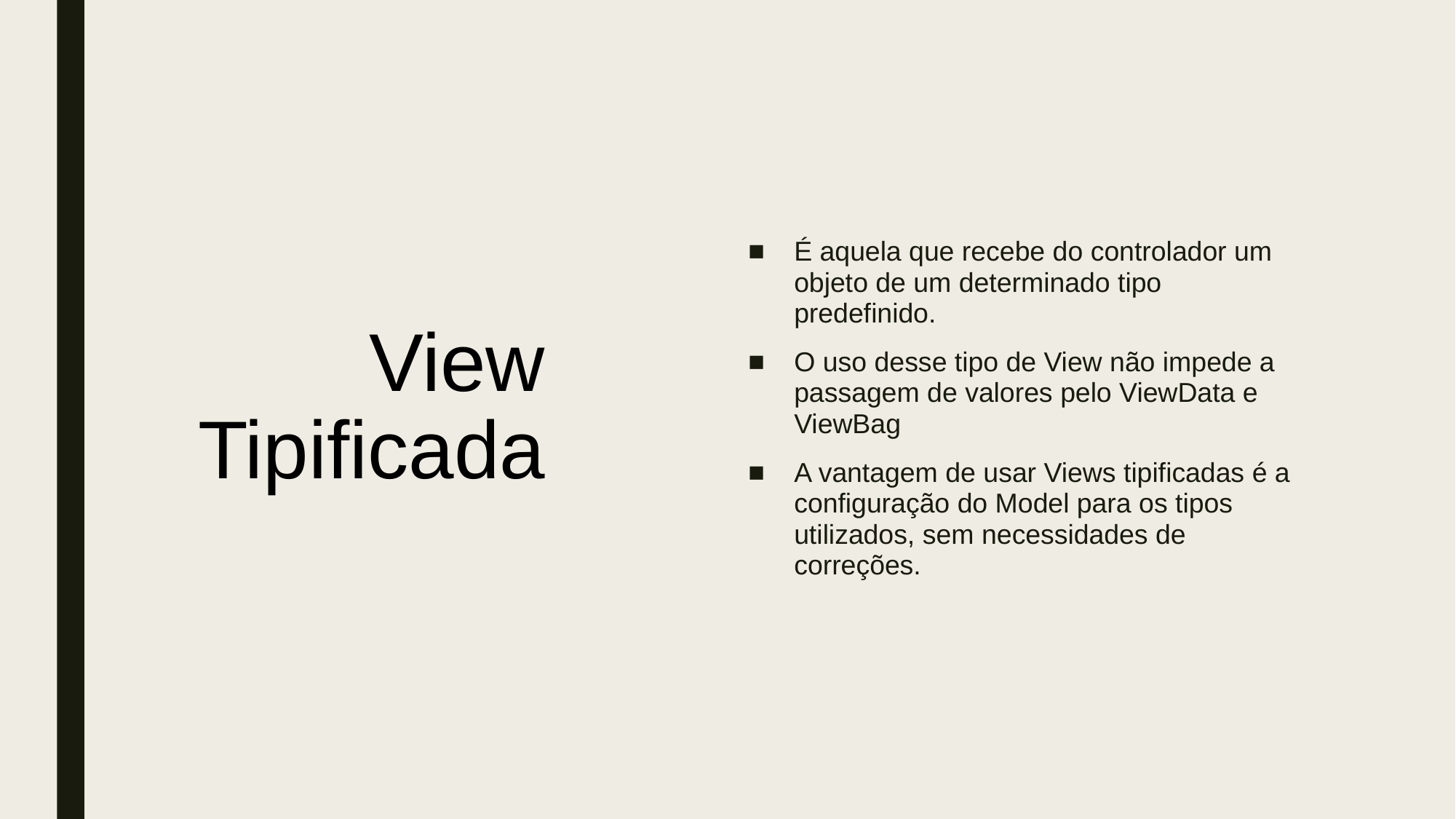

# View Tipificada
É aquela que recebe do controlador um objeto de um determinado tipo predefinido.
O uso desse tipo de View não impede a passagem de valores pelo ViewData e ViewBag
A vantagem de usar Views tipificadas é a configuração do Model para os tipos utilizados, sem necessidades de correções.